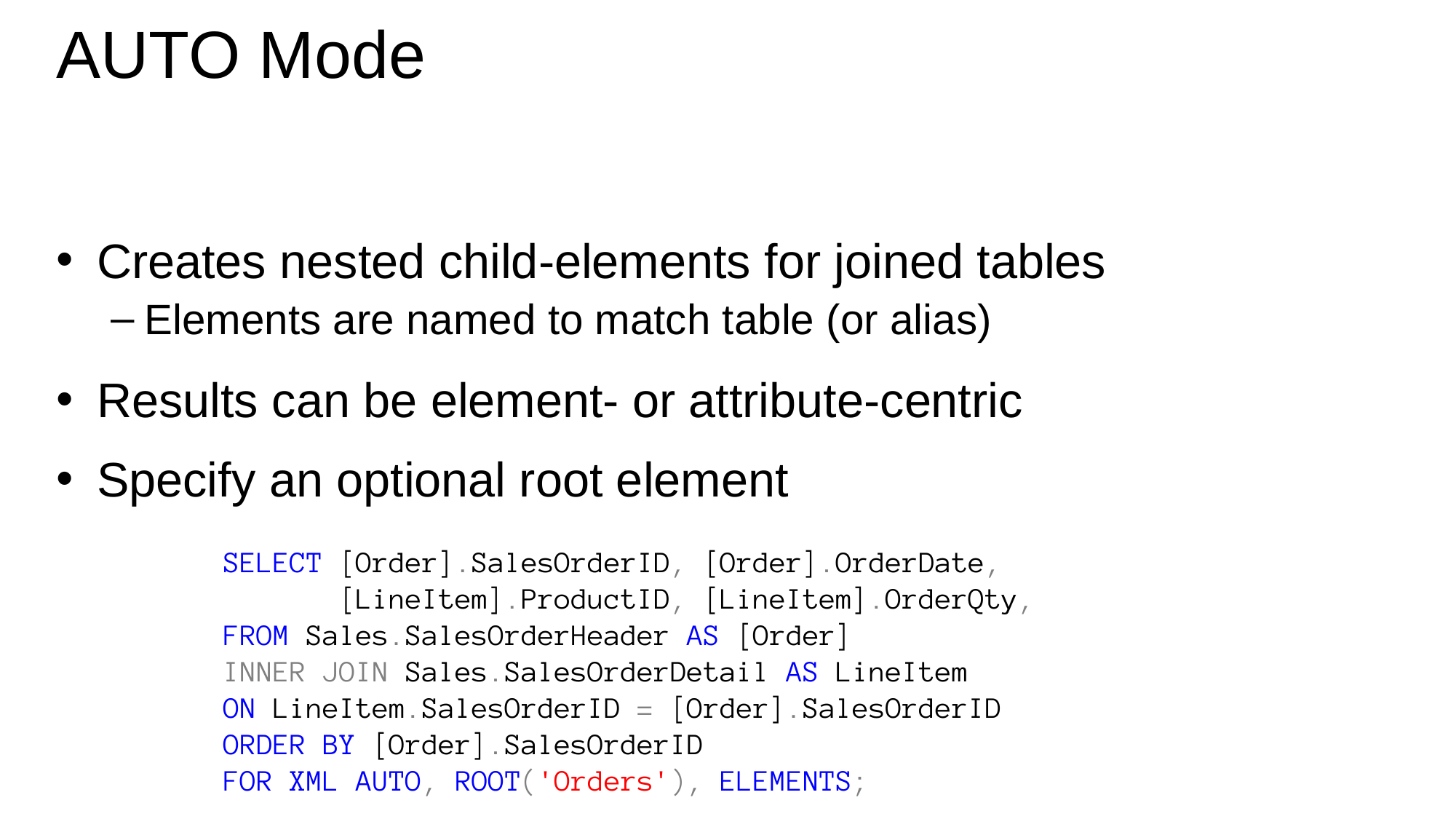

# AUTO Mode
Creates nested child-elements for joined tables
Elements are named to match table (or alias)
Results can be element- or attribute-centric
Specify an optional root element
SELECT [Order].SalesOrderID, [Order].OrderDate,
       [LineItem].ProductID, [LineItem].OrderQty,
FROM Sales.SalesOrderHeader AS [Order]
INNER JOIN Sales.SalesOrderDetail AS LineItem
ON LineItem.SalesOrderID = [Order].SalesOrderID
ORDER BY [Order].SalesOrderID
FOR XML AUTO, ROOT('Orders'), ELEMENTS;